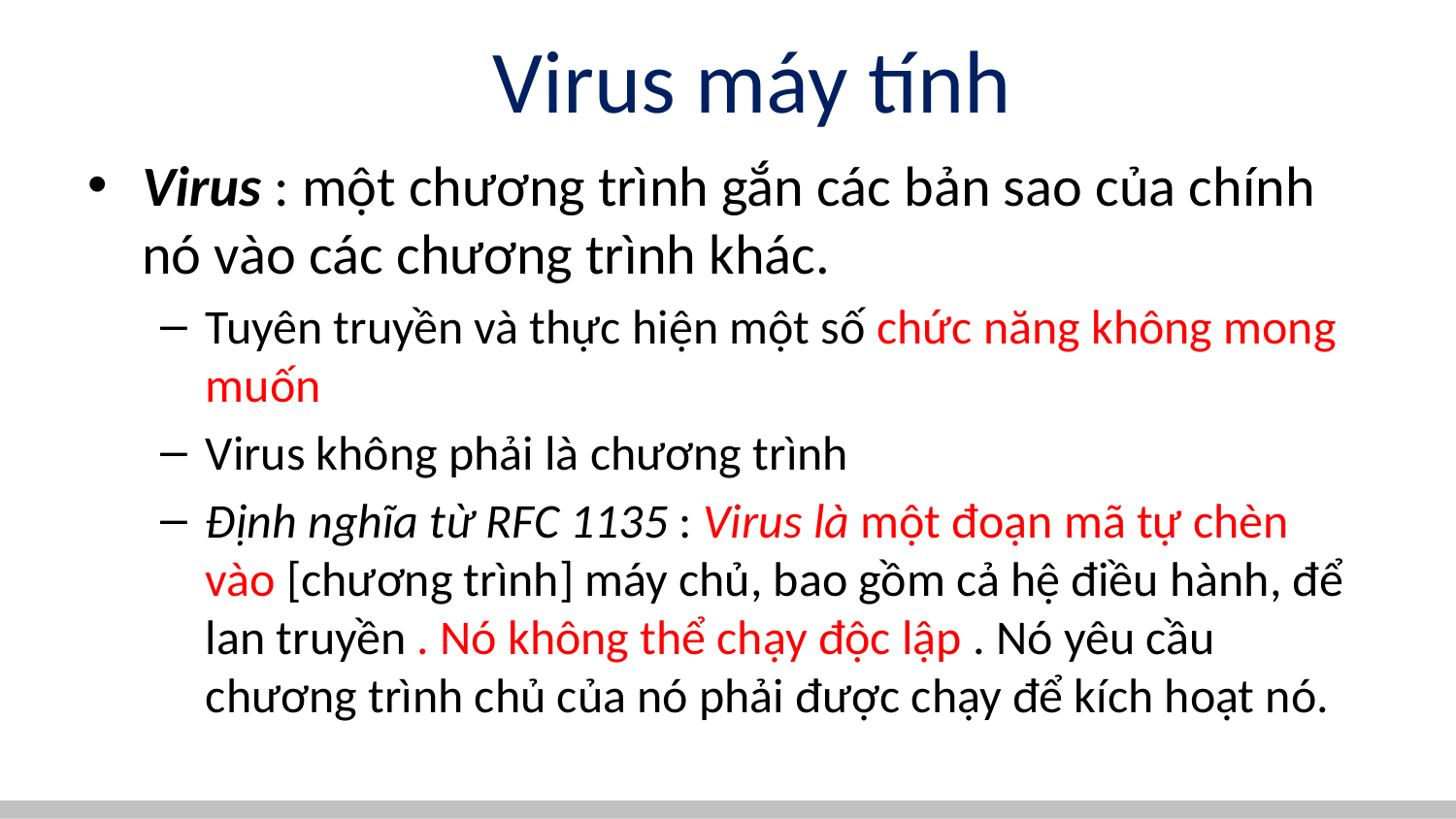

# Virus máy tính
Virus : một chương trình gắn các bản sao của chính nó vào các chương trình khác.
Tuyên truyền và thực hiện một số chức năng không mong muốn
Virus không phải là chương trình
Định nghĩa từ RFC 1135 : Virus là một đoạn mã tự chèn vào [chương trình] máy chủ, bao gồm cả hệ điều hành, để lan truyền . Nó không thể chạy độc lập . Nó yêu cầu chương trình chủ của nó phải được chạy để kích hoạt nó.
15
CS 450/650 Bài giảng 15: Mã độc hại